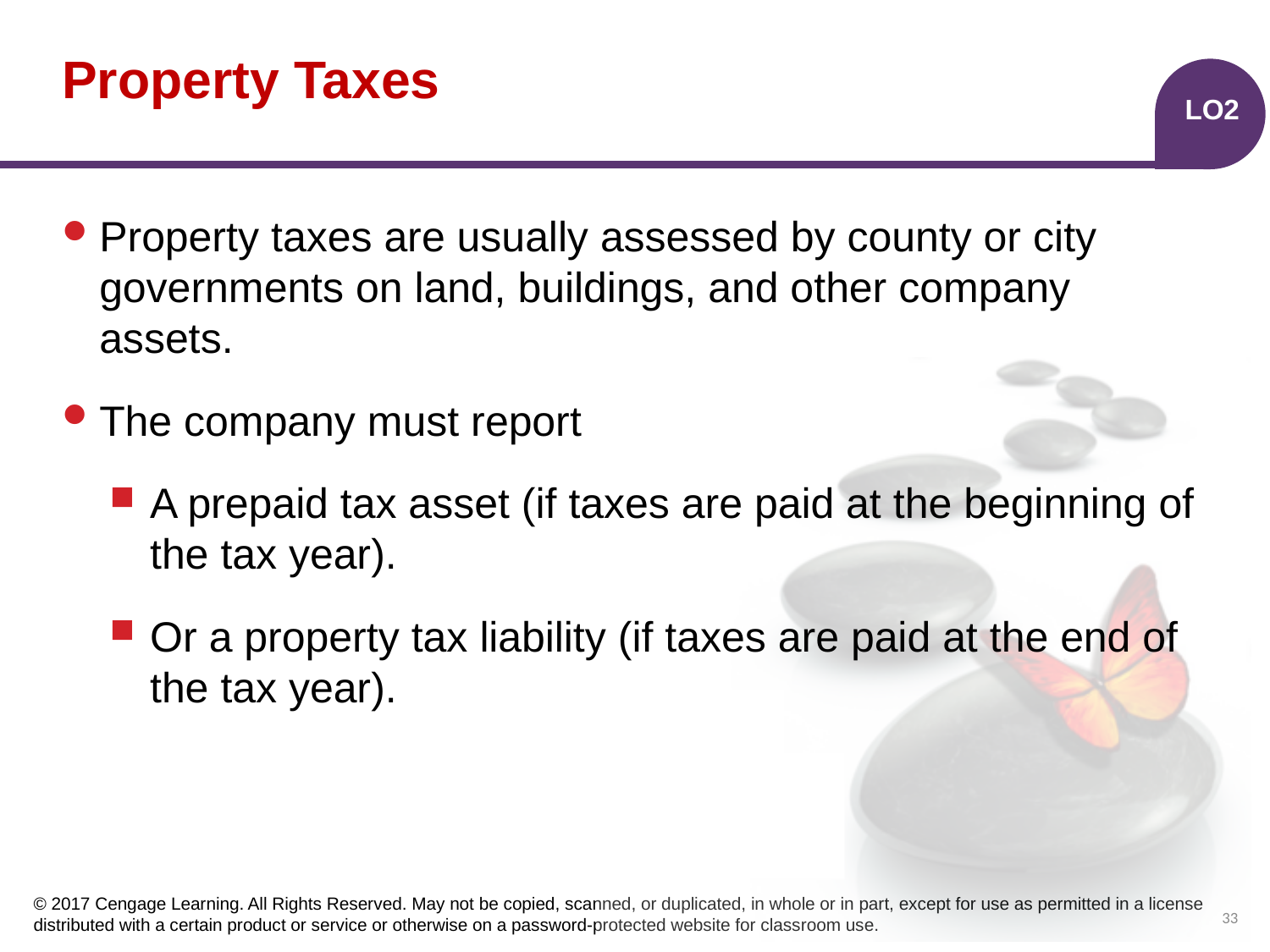

# Property Taxes
LO2
Property taxes are usually assessed by county or city governments on land, buildings, and other company assets.
The company must report
A prepaid tax asset (if taxes are paid at the beginning of the tax year).
Or a property tax liability (if taxes are paid at the end of the tax year).

33